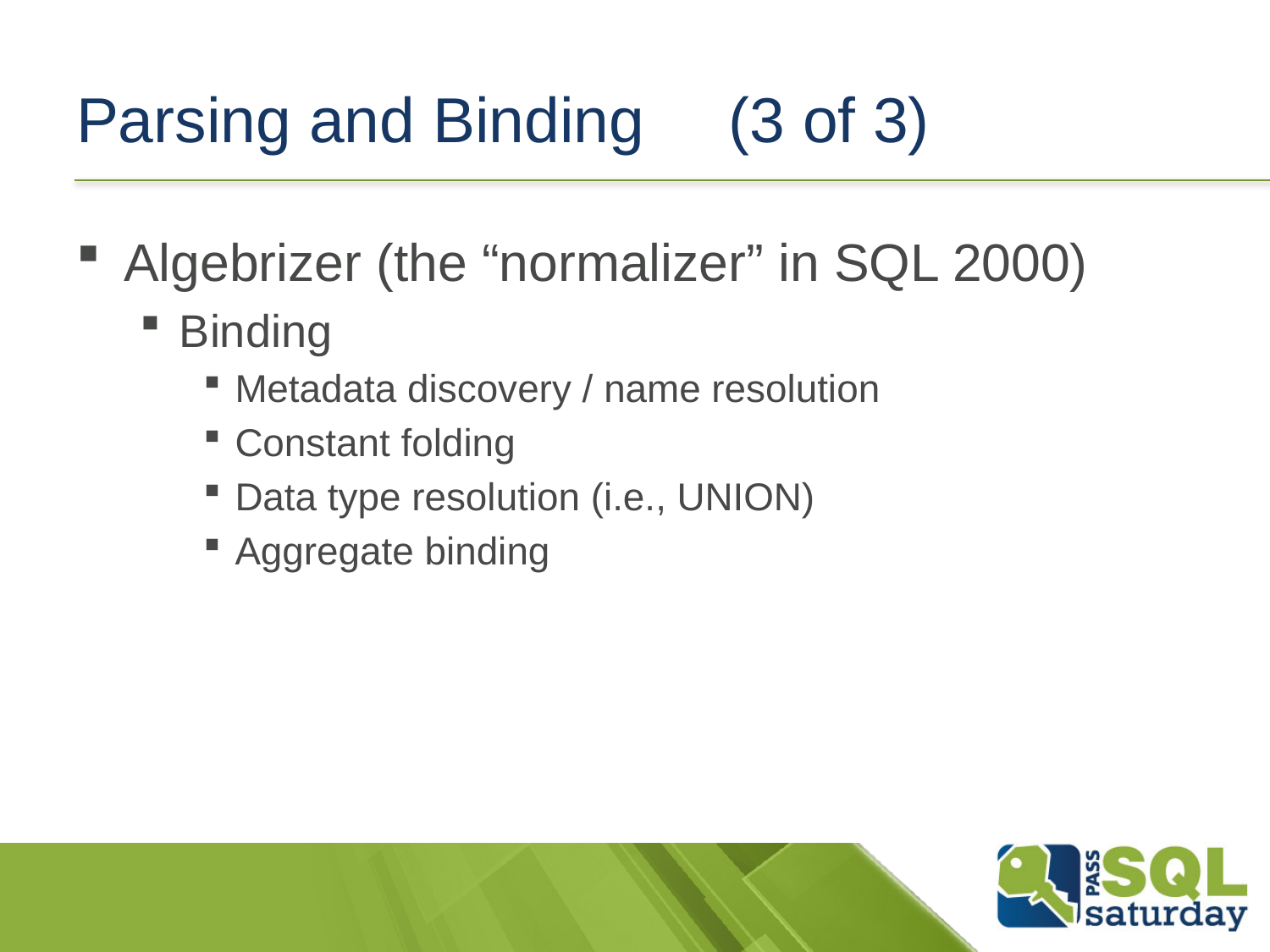

# Parsing and Binding	 (3 of 3)
Algebrizer (the “normalizer” in SQL 2000)
Binding
Metadata discovery / name resolution
Constant folding
Data type resolution (i.e., UNION)
Aggregate binding